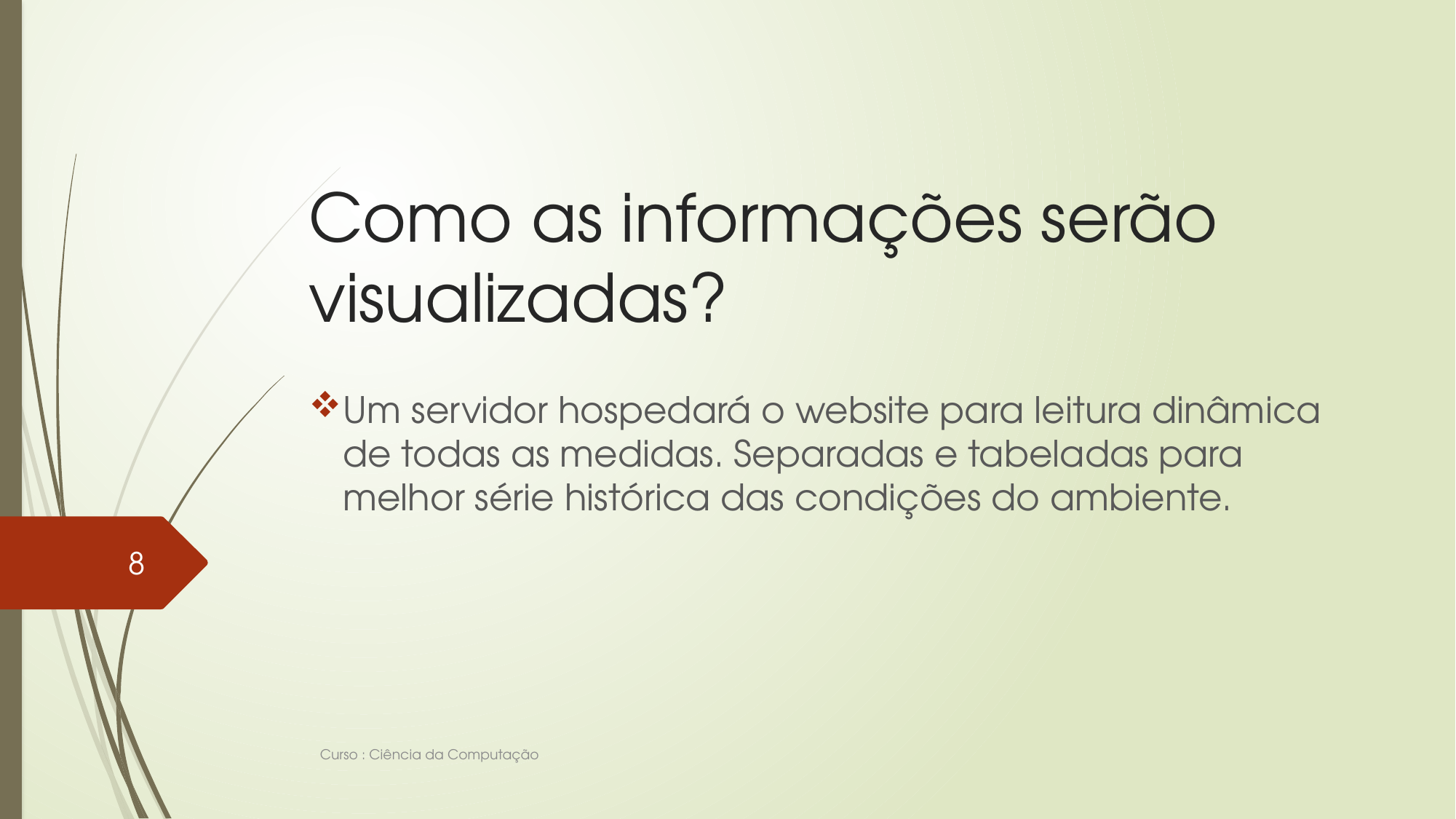

# Como as informações serão visualizadas?
Um servidor hospedará o website para leitura dinâmica de todas as medidas. Separadas e tabeladas para melhor série histórica das condições do ambiente.
8
Curso : Ciência da Computação